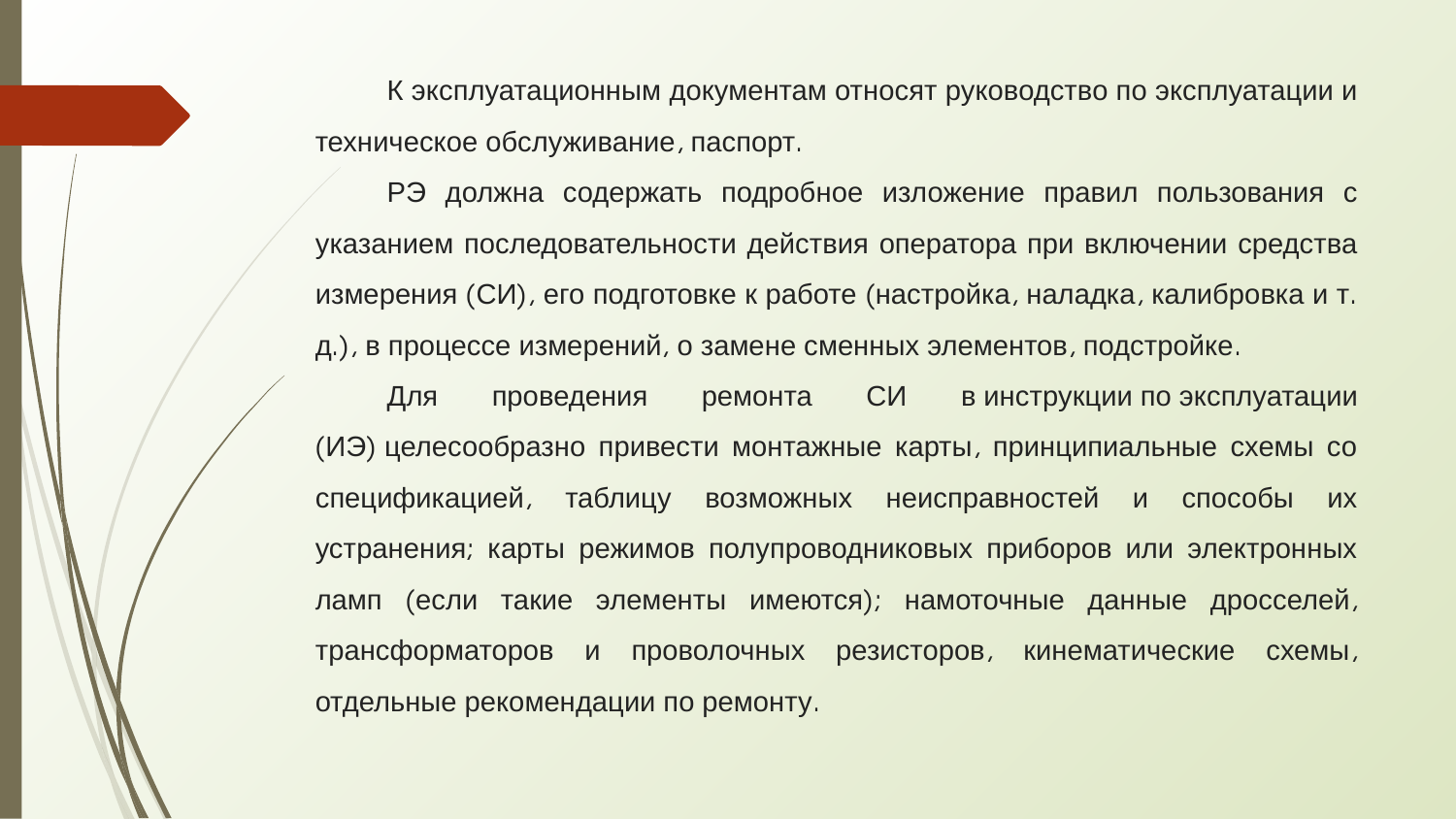

К эксплуатационным документам относят руководство по эксплуатации и техническое обслуживание, паспорт.
РЭ должна содержать подробное изложение правил пользования с указанием последовательности действия оператора при включении средства измерения (СИ), его подготовке к работе (настройка, наладка, калибровка и т. д.), в процессе измерений, о замене сменных элементов, подстройке.
Для проведения ремонта СИ в инструкции по эксплуатации (ИЭ) целесообразно привести монтажные карты, принципиальные схемы со спецификацией, таблицу возможных неисправностей и способы их устранения; карты режимов полупроводниковых приборов или электронных ламп (если такие элементы имеются); намоточные данные дросселей, трансформаторов и проволочных резисторов, кинематические схемы, отдельные рекомендации по ремонту.